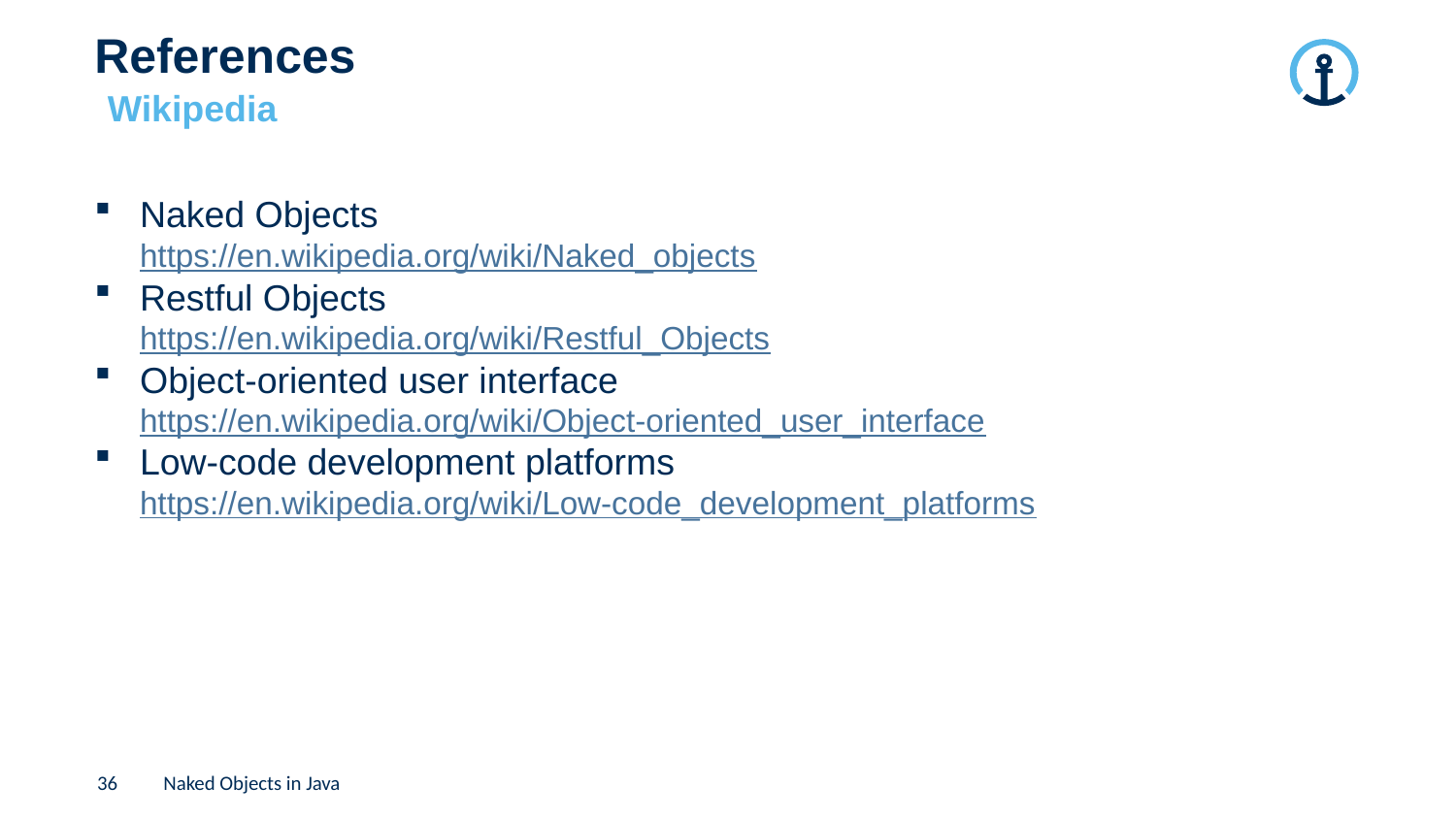

# References
 Wikipedia
Naked Objects
https://en.wikipedia.org/wiki/Naked_objects
Restful Objects
https://en.wikipedia.org/wiki/Restful_Objects
Object-oriented user interface
https://en.wikipedia.org/wiki/Object-oriented_user_interface
Low-code development platforms
https://en.wikipedia.org/wiki/Low-code_development_platforms

36
Naked Objects in Java